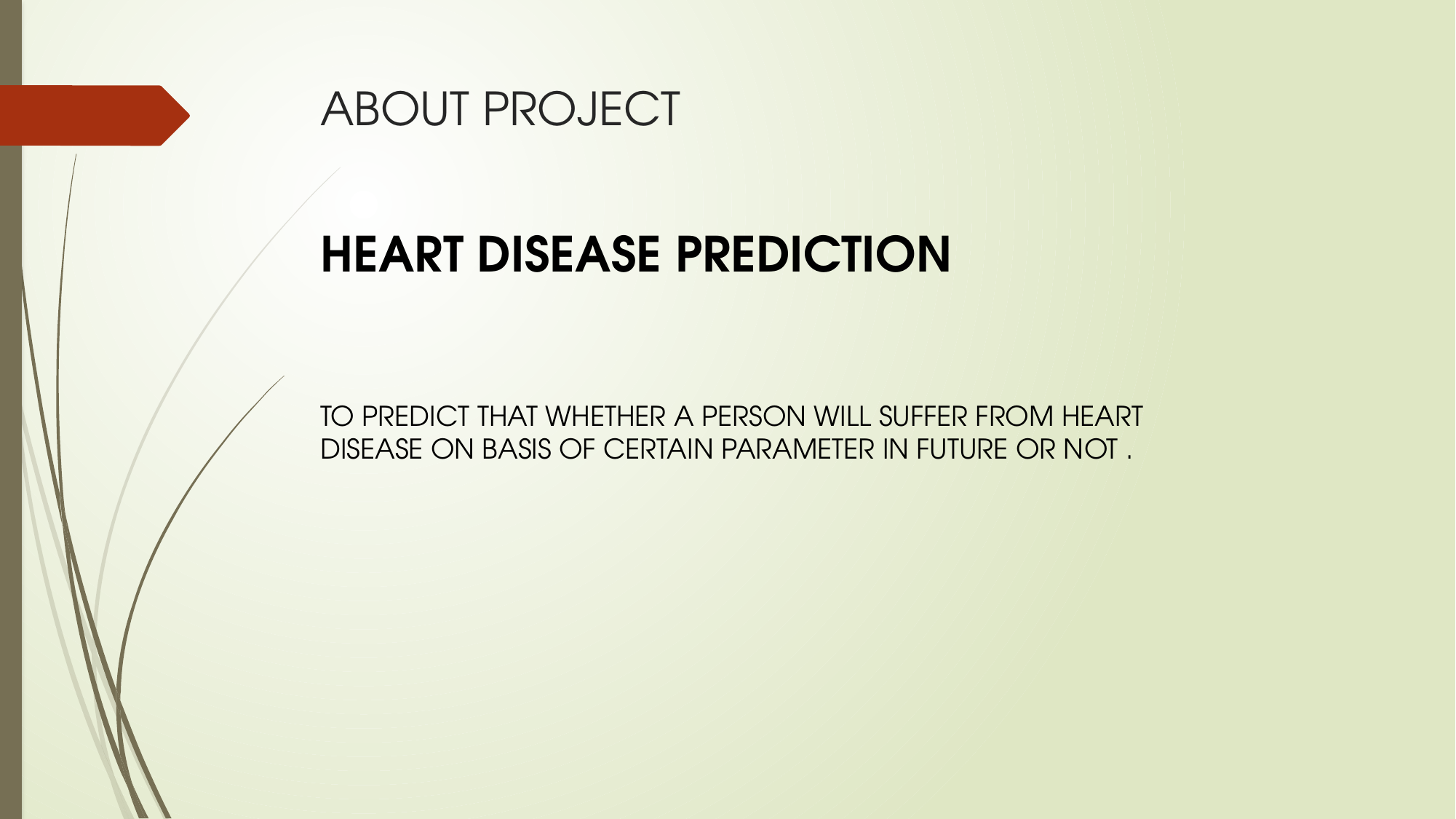

# ABOUT PROJECT
HEART DISEASE PREDICTION
TO PREDICT THAT WHETHER A PERSON WILL SUFFER FROM HEART DISEASE ON BASIS OF CERTAIN PARAMETER IN FUTURE OR NOT .